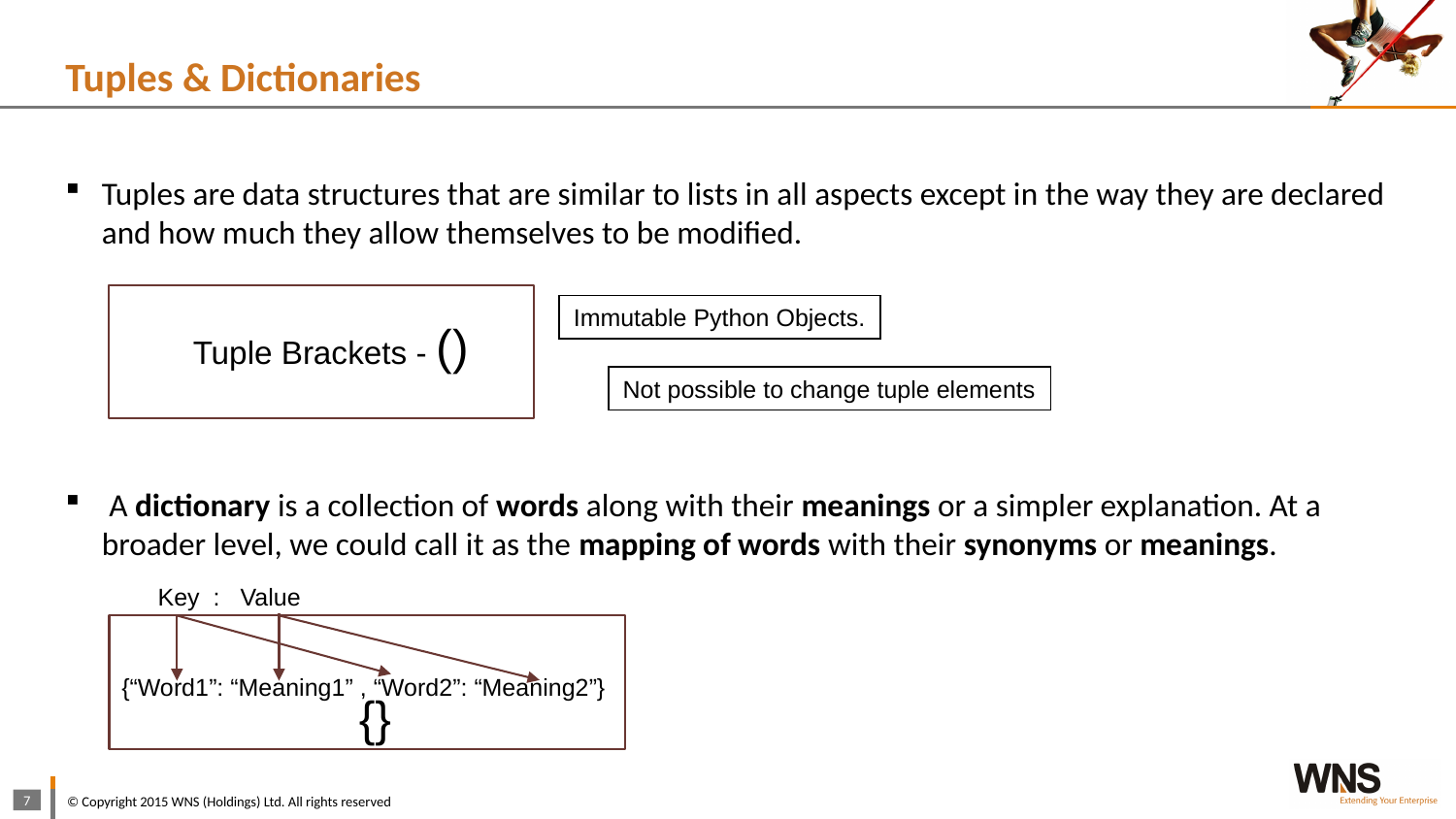

# Tuples & Dictionaries
Tuples are data structures that are similar to lists in all aspects except in the way they are declared and how much they allow themselves to be modified.

Immutable Python Objects.
()
Tuple Brackets -
Not possible to change tuple elements
 A dictionary is a collection of words along with their meanings or a simpler explanation. At a broader level, we could call it as the mapping of words with their synonyms or meanings.
Key  :   Value

{“Word1”: “Meaning1” , “Word2”: “Meaning2”}
{}